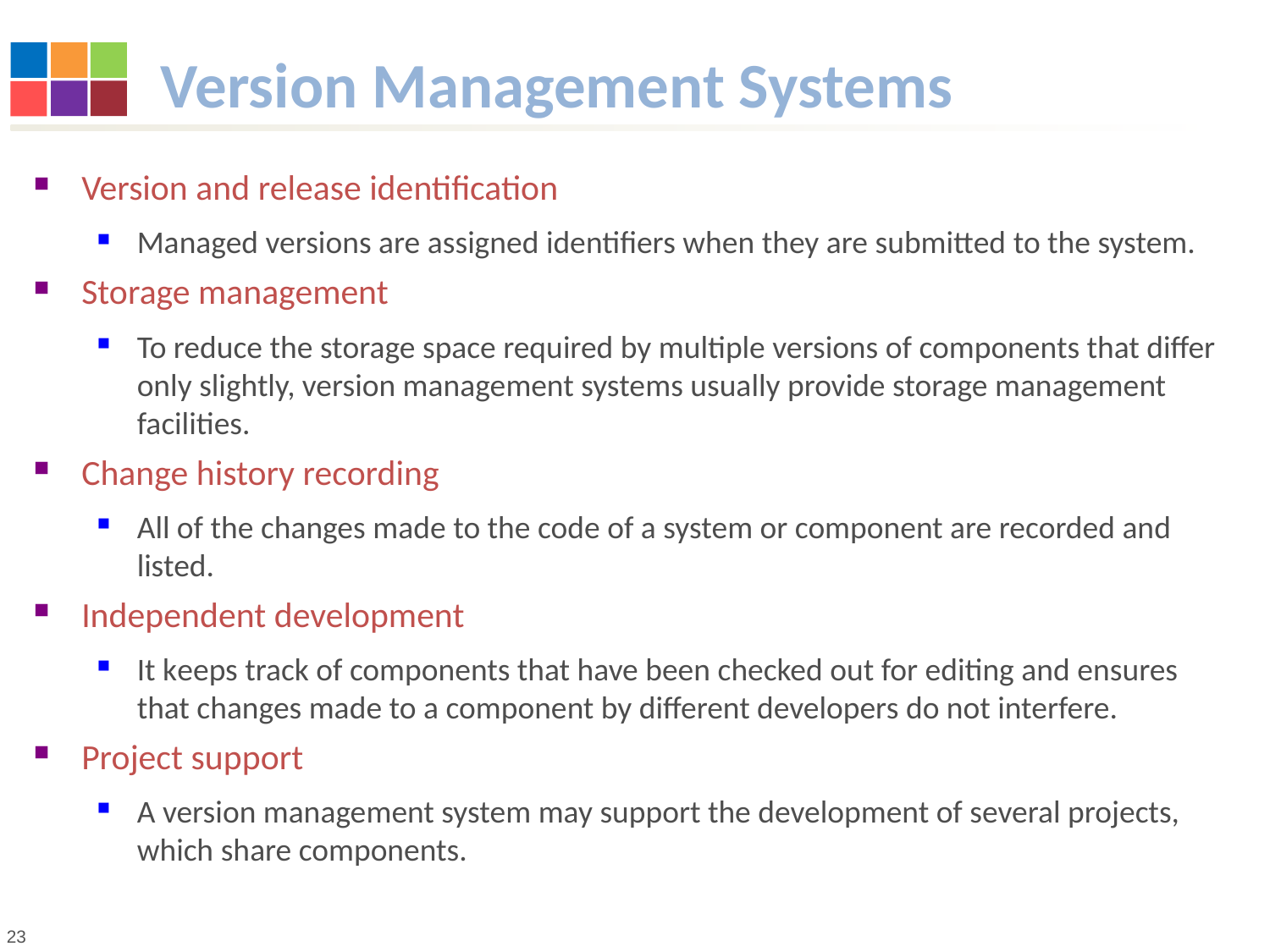

# Version Management Systems
Version and release identification
Managed versions are assigned identifiers when they are submitted to the system.
Storage management
To reduce the storage space required by multiple versions of components that differ only slightly, version management systems usually provide storage management facilities.
Change history recording
All of the changes made to the code of a system or component are recorded and listed.
Independent development
It keeps track of components that have been checked out for editing and ensures that changes made to a component by different developers do not interfere.
Project support
A version management system may support the development of several projects, which share components.